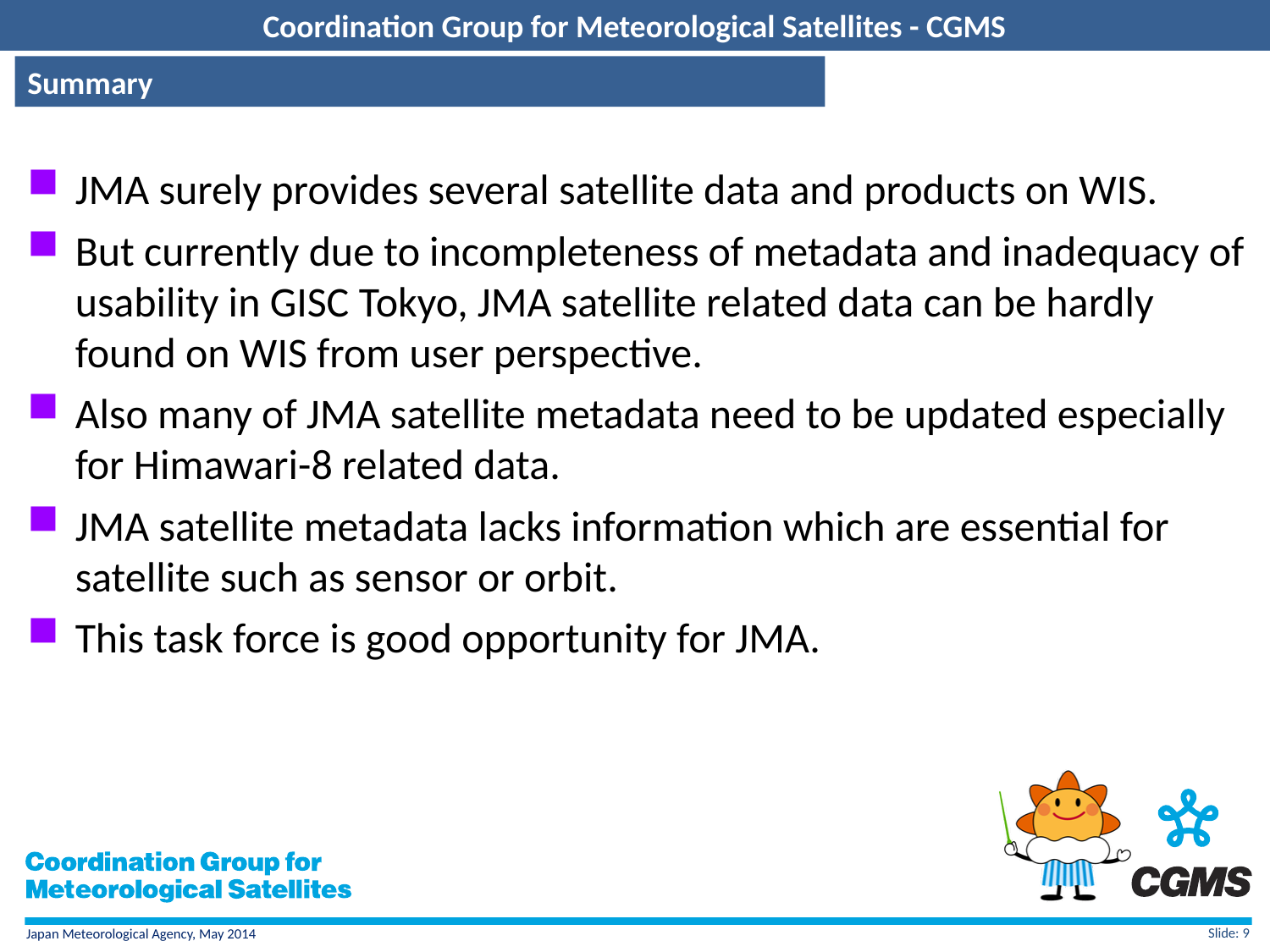

Coordination Group for Meteorological Satellites - CGMS
Summary
JMA surely provides several satellite data and products on WIS.
But currently due to incompleteness of metadata and inadequacy of usability in GISC Tokyo, JMA satellite related data can be hardly found on WIS from user perspective.
Also many of JMA satellite metadata need to be updated especially for Himawari-8 related data.
JMA satellite metadata lacks information which are essential for satellite such as sensor or orbit.
This task force is good opportunity for JMA.
Slide: 9